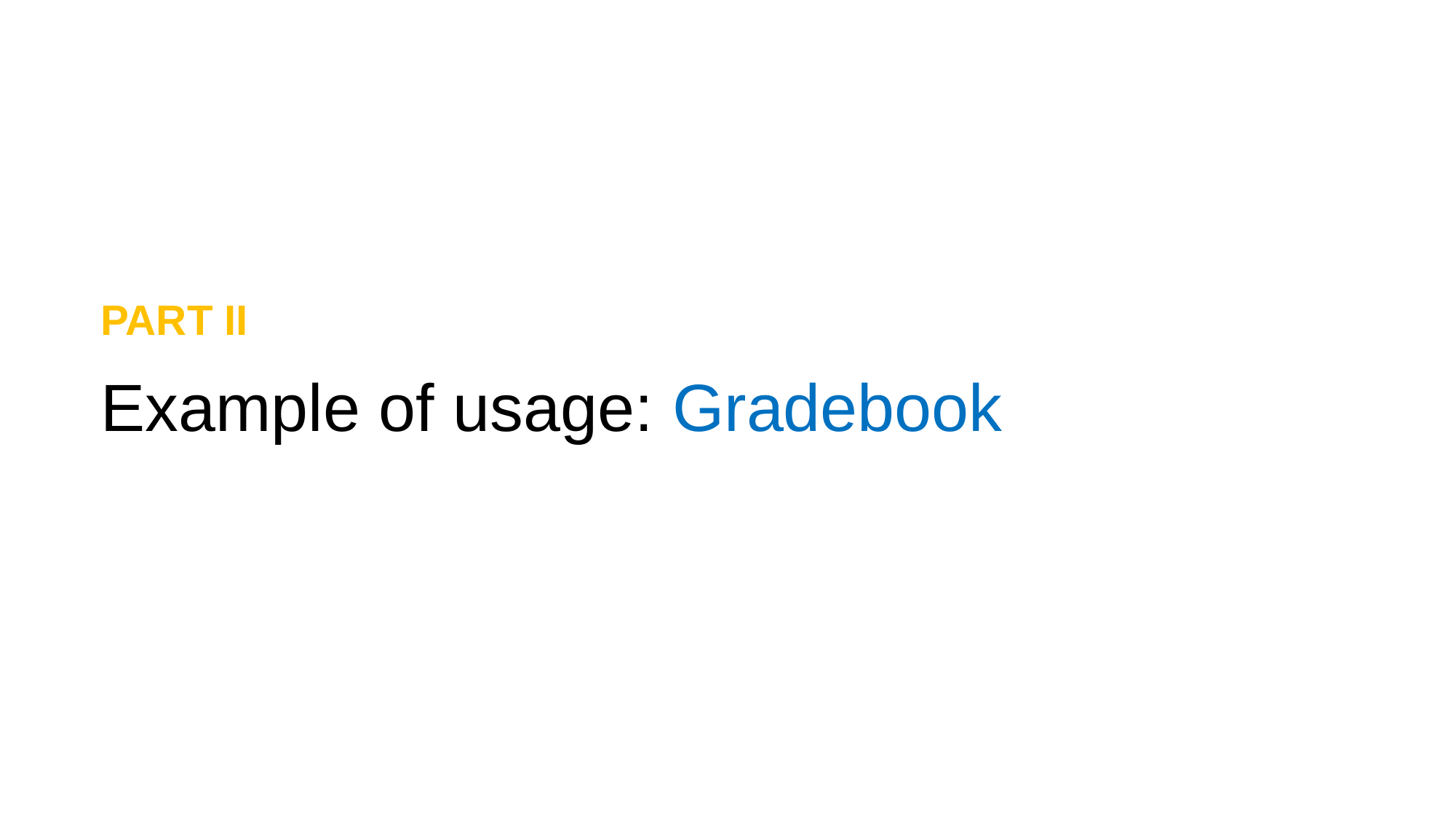

PART II
# Example of usage: Gradebook